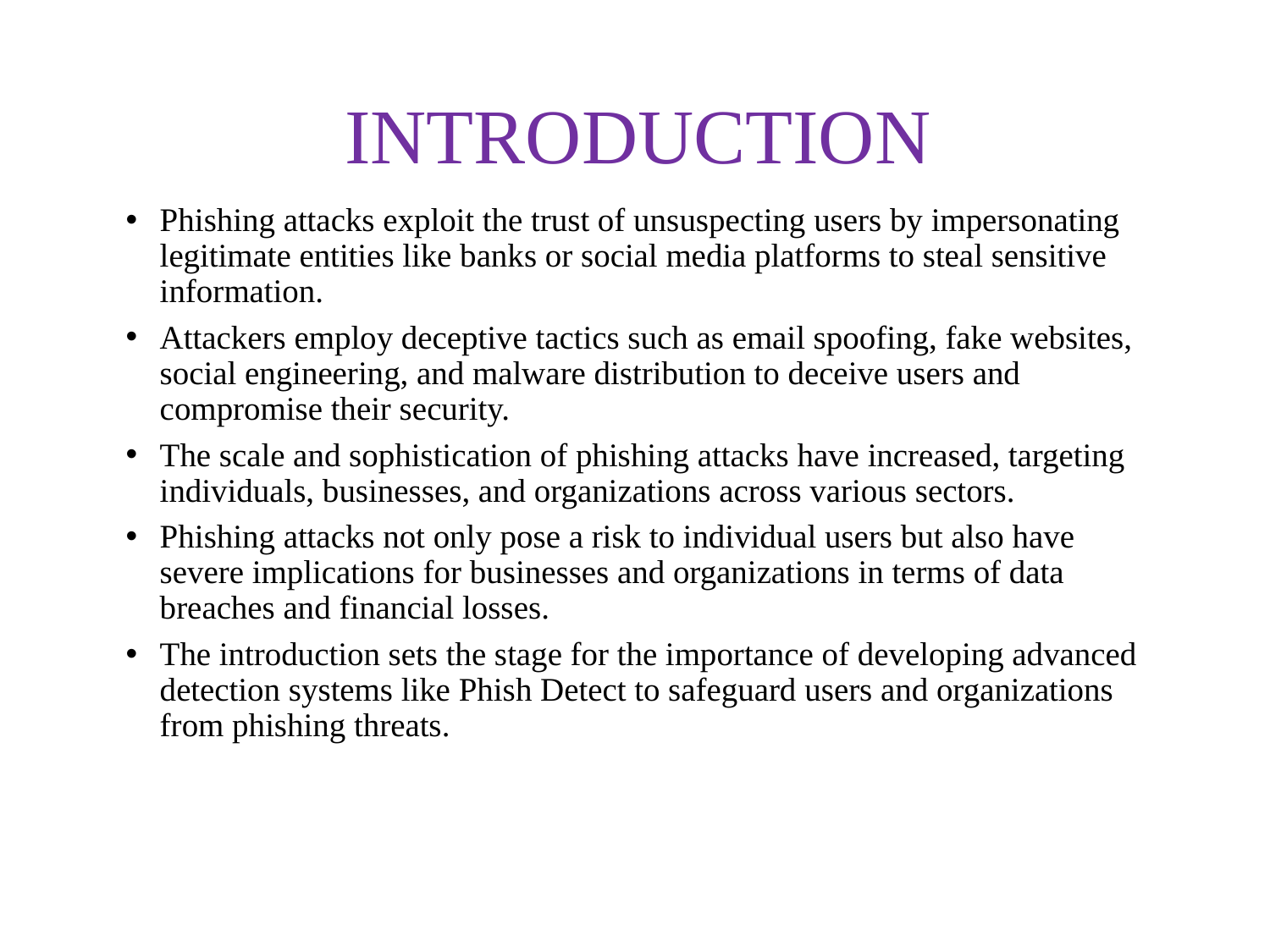

# INTRODUCTION
Phishing attacks exploit the trust of unsuspecting users by impersonating legitimate entities like banks or social media platforms to steal sensitive information.
Attackers employ deceptive tactics such as email spoofing, fake websites, social engineering, and malware distribution to deceive users and compromise their security.
The scale and sophistication of phishing attacks have increased, targeting individuals, businesses, and organizations across various sectors.
Phishing attacks not only pose a risk to individual users but also have severe implications for businesses and organizations in terms of data breaches and financial losses.
The introduction sets the stage for the importance of developing advanced detection systems like Phish Detect to safeguard users and organizations from phishing threats.